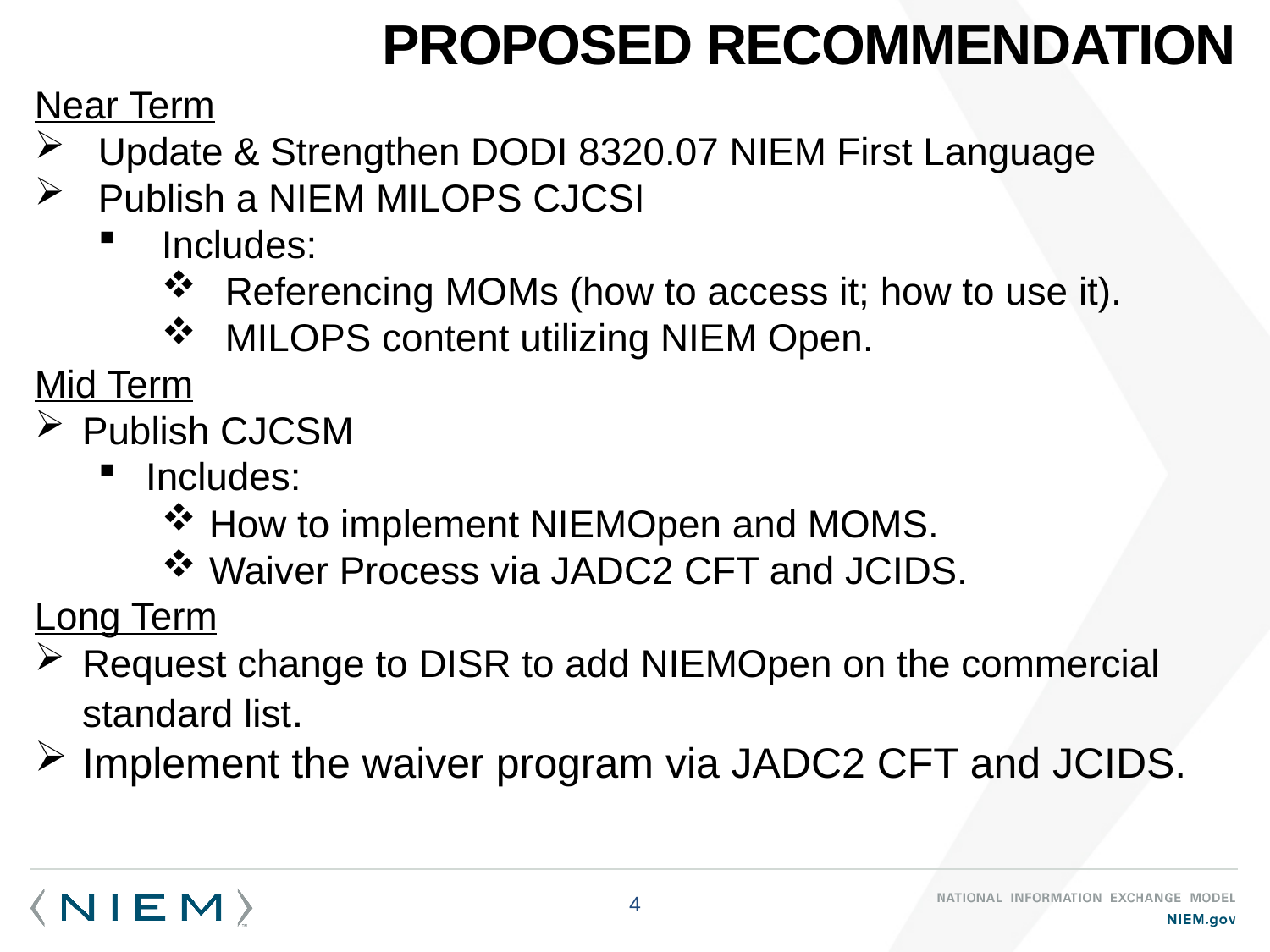

# Proposed Recommendation
Near Term
Update & Strengthen DODI 8320.07 NIEM First Language
Publish a NIEM MILOPS CJCSI
Includes:
Referencing MOMs (how to access it; how to use it).
MILOPS content utilizing NIEM Open.
Mid Term
Publish CJCSM
Includes:
How to implement NIEMOpen and MOMS.
Waiver Process via JADC2 CFT and JCIDS.
Long Term
Request change to DISR to add NIEMOpen on the commercial standard list.
Implement the waiver program via JADC2 CFT and JCIDS.
4